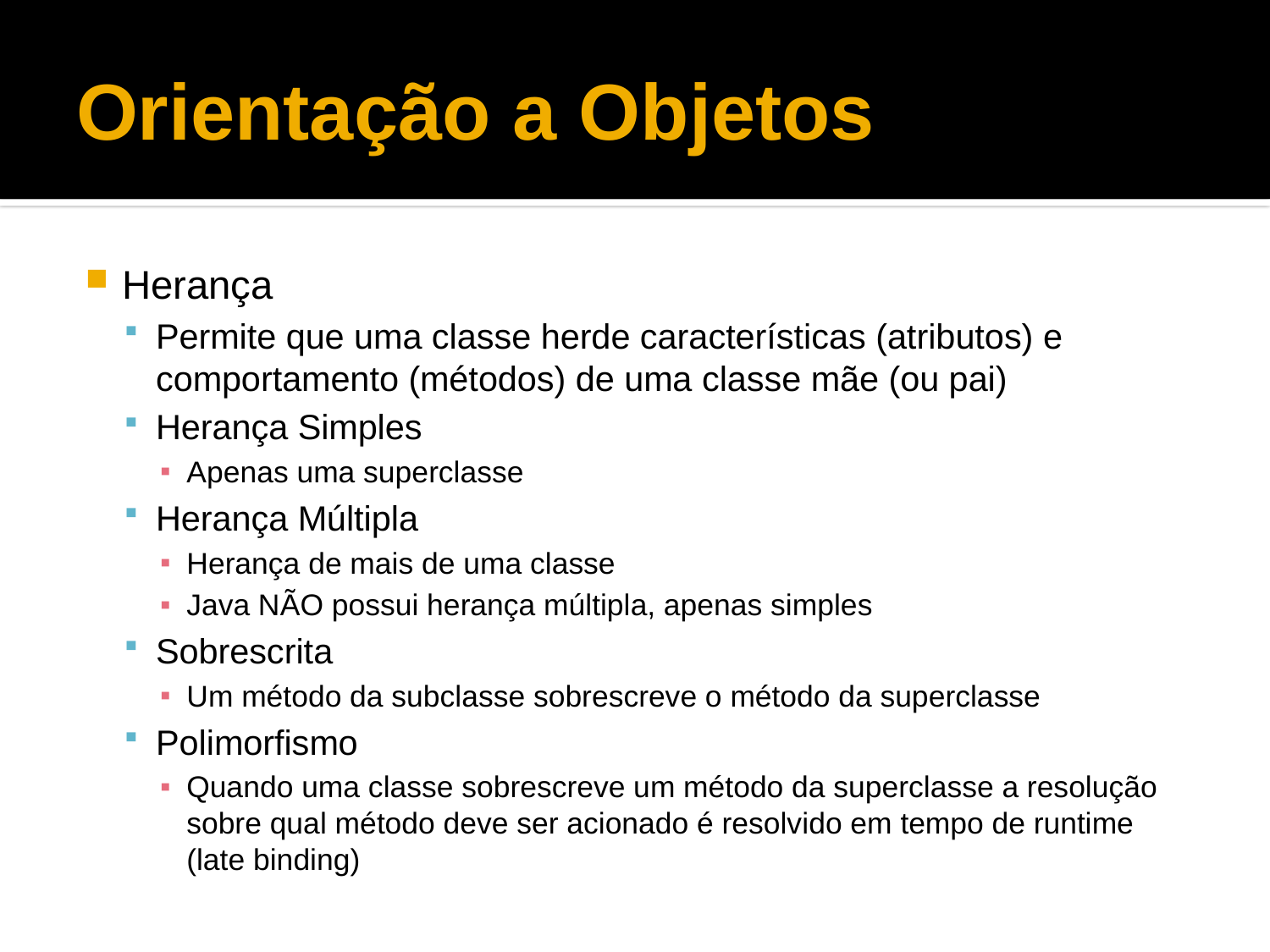

# Orientação a Objetos
Herança
Permite que uma classe herde características (atributos) e comportamento (métodos) de uma classe mãe (ou pai)
Herança Simples
Apenas uma superclasse
Herança Múltipla
Herança de mais de uma classe
Java NÃO possui herança múltipla, apenas simples
Sobrescrita
Um método da subclasse sobrescreve o método da superclasse
Polimorfismo
Quando uma classe sobrescreve um método da superclasse a resolução sobre qual método deve ser acionado é resolvido em tempo de runtime (late binding)